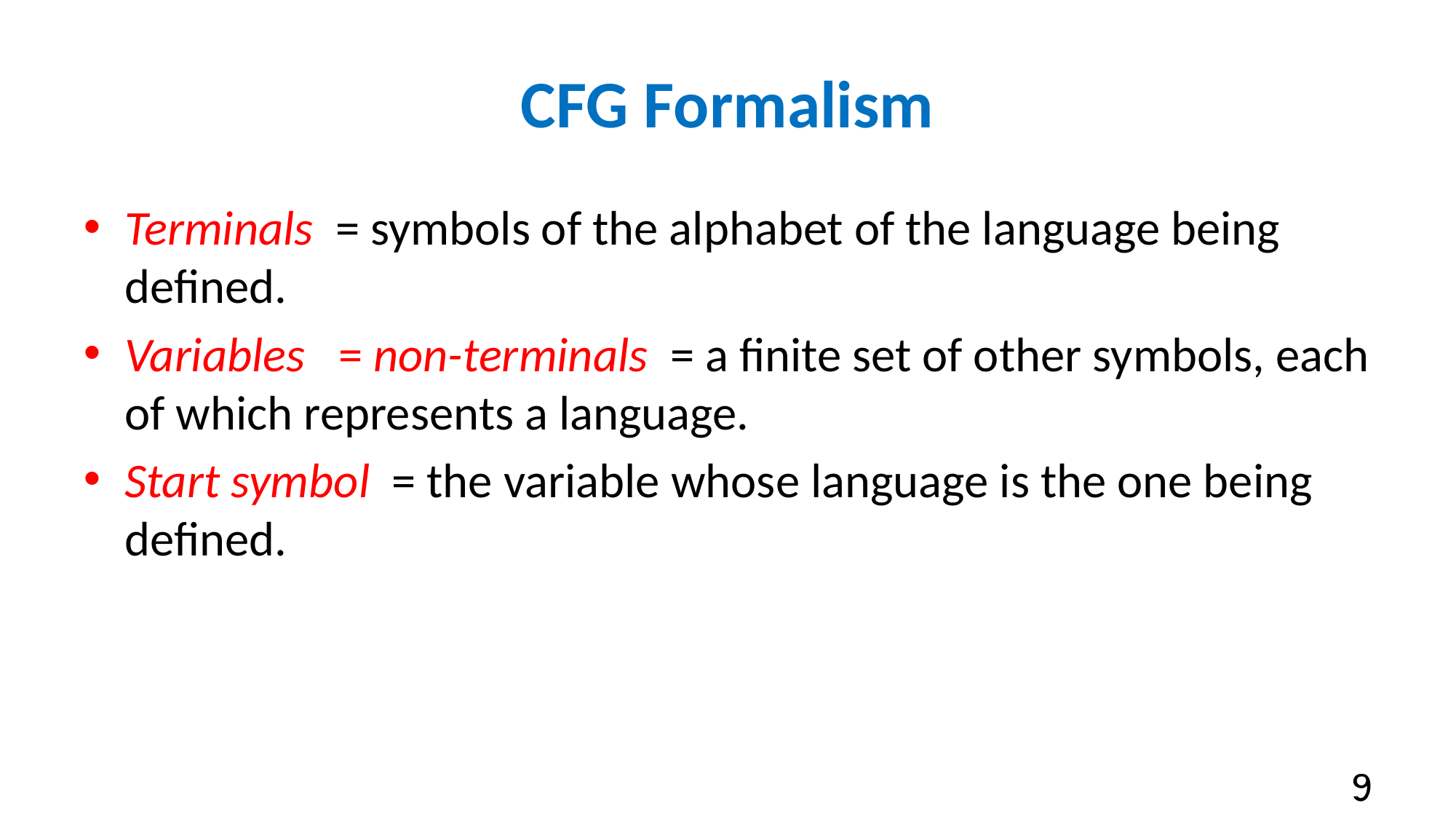

# CFG Formalism
Terminals  = symbols of the alphabet of the language being defined.
Variables   = non-terminals  = a finite set of other symbols, each of which represents a language.
Start symbol  = the variable whose language is the one being defined.
9